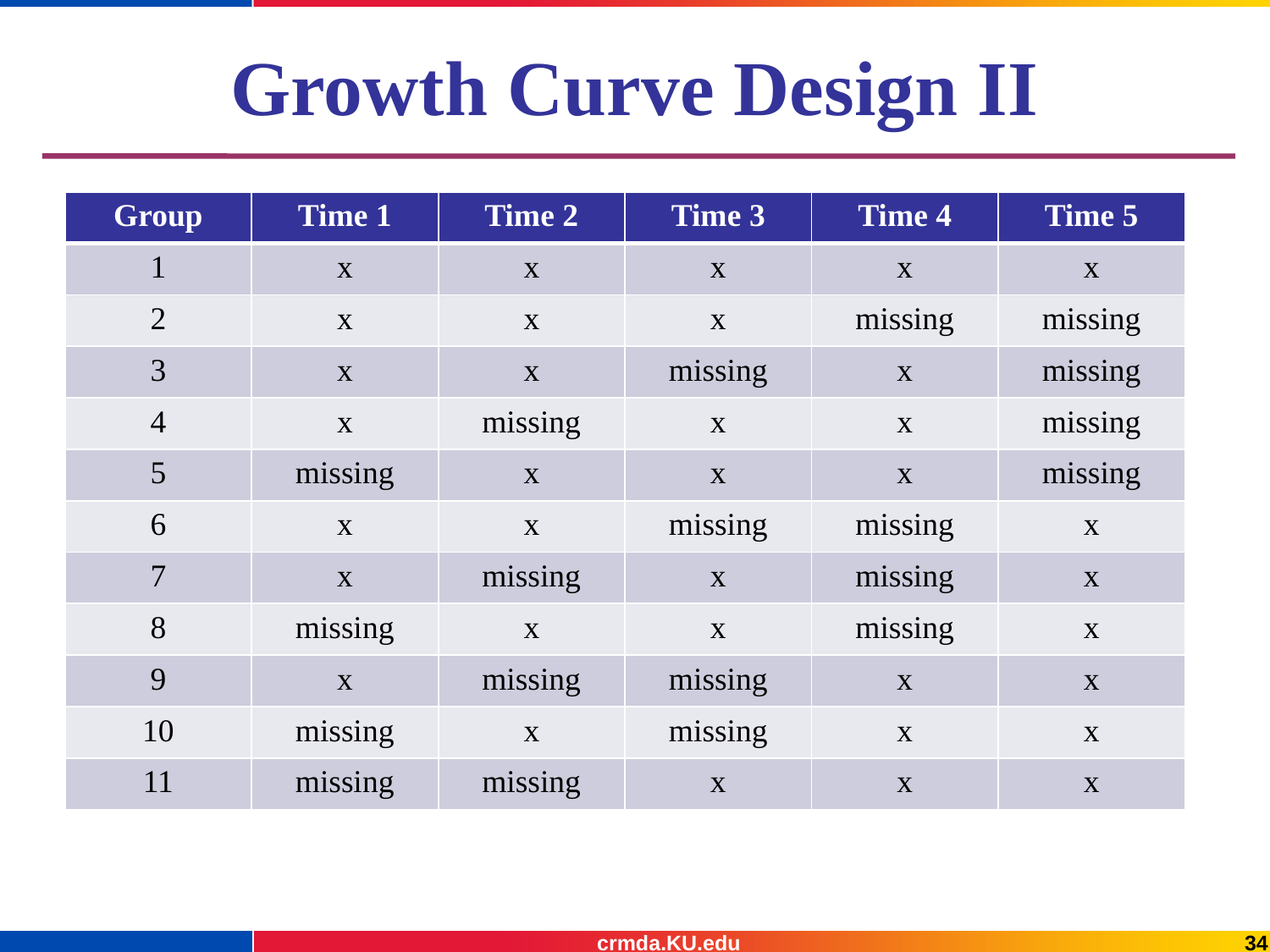

# Growth Curve Design II

| Group | Time 1 | Time 2 | Time 3 | Time 4 | Time 5 |
| --- | --- | --- | --- | --- | --- |
| 1 | x | x | x | x | x |
| 2 | x | x | x | missing | missing |
| 3 | x | x | missing | x | missing |
| 4 | x | missing | x | x | missing |
| 5 | missing | x | x | x | missing |
| 6 | x | x | missing | missing | x |
| 7 | x | missing | x | missing | x |
| 8 | missing | x | x | missing | x |
| 9 | x | missing | missing | x | x |
| 10 | missing | x | missing | x | x |
| 11 | missing | missing | x | x | x |
crmda.KU.edu
34